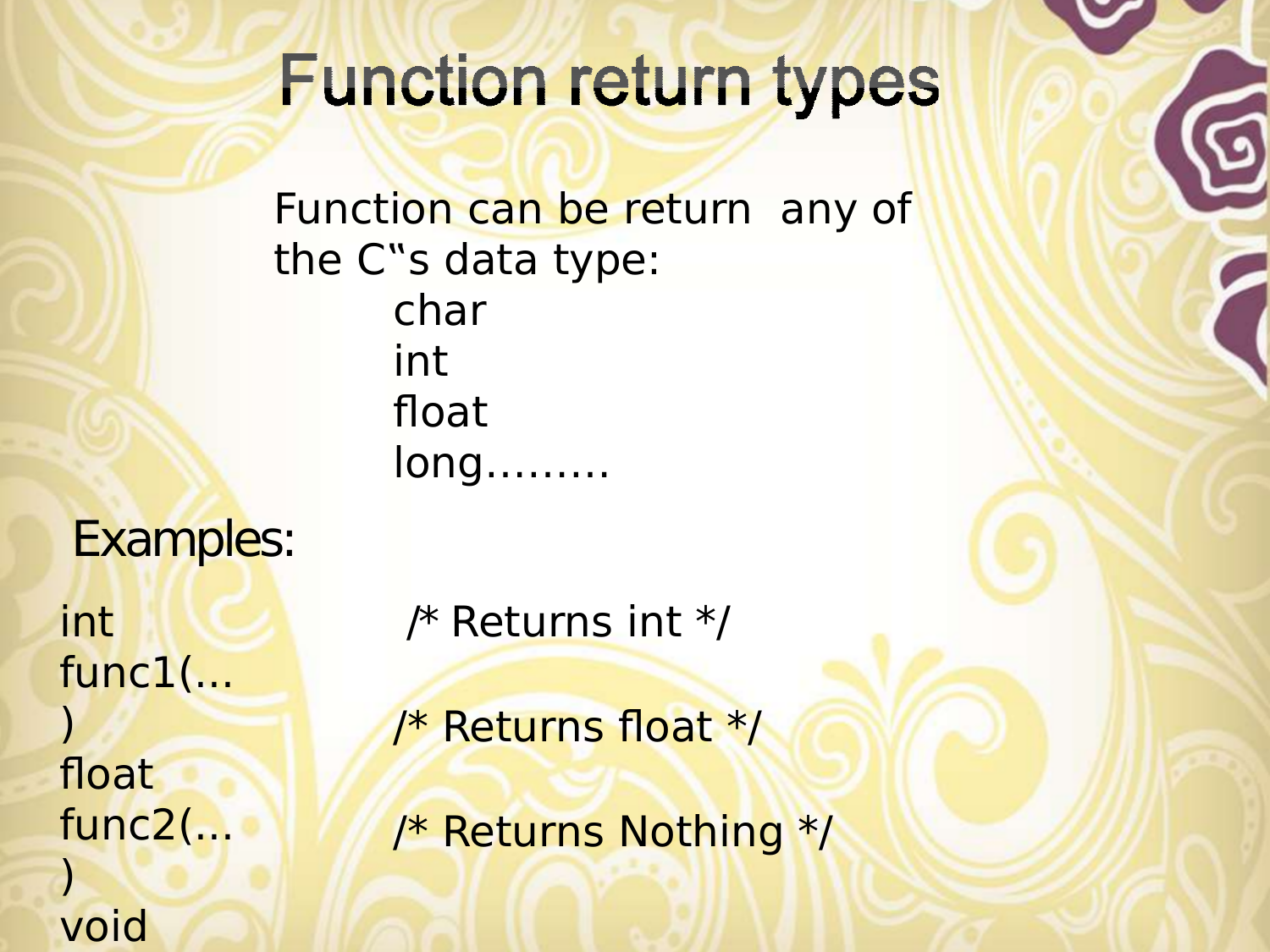

Function can be return  any of the C‟s data type:
char
int
float
long………

Examples:
int func1(...)
float func2(...)
void func3(...)
 /* Returns int */

/* Returns float */

/* Returns Nothing */